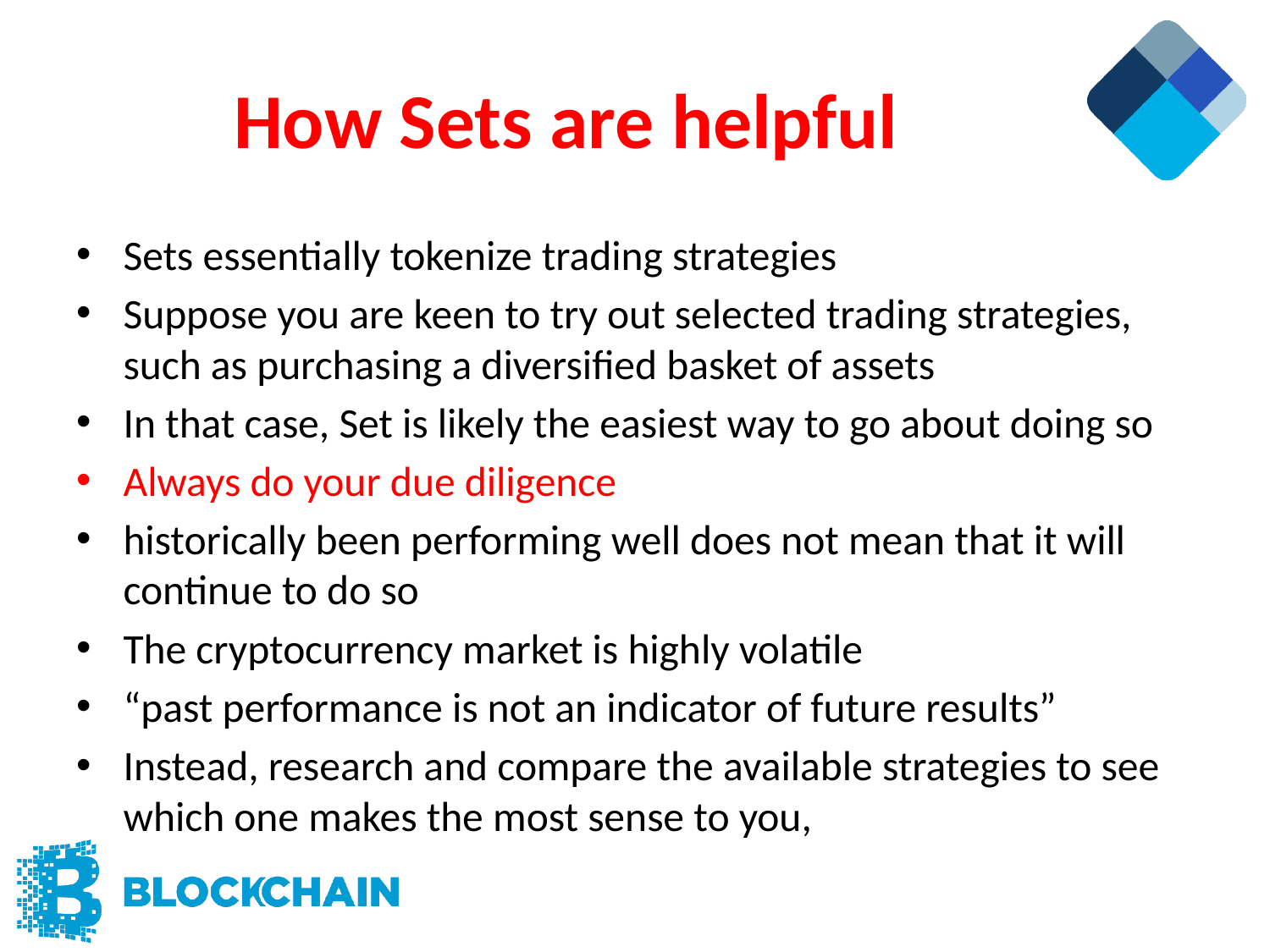

# How Sets are helpful
Sets essentially tokenize trading strategies
Suppose you are keen to try out selected trading strategies, such as purchasing a diversified basket of assets
In that case, Set is likely the easiest way to go about doing so
Always do your due diligence
historically been performing well does not mean that it will continue to do so
The cryptocurrency market is highly volatile
“past performance is not an indicator of future results”
Instead, research and compare the available strategies to see which one makes the most sense to you,